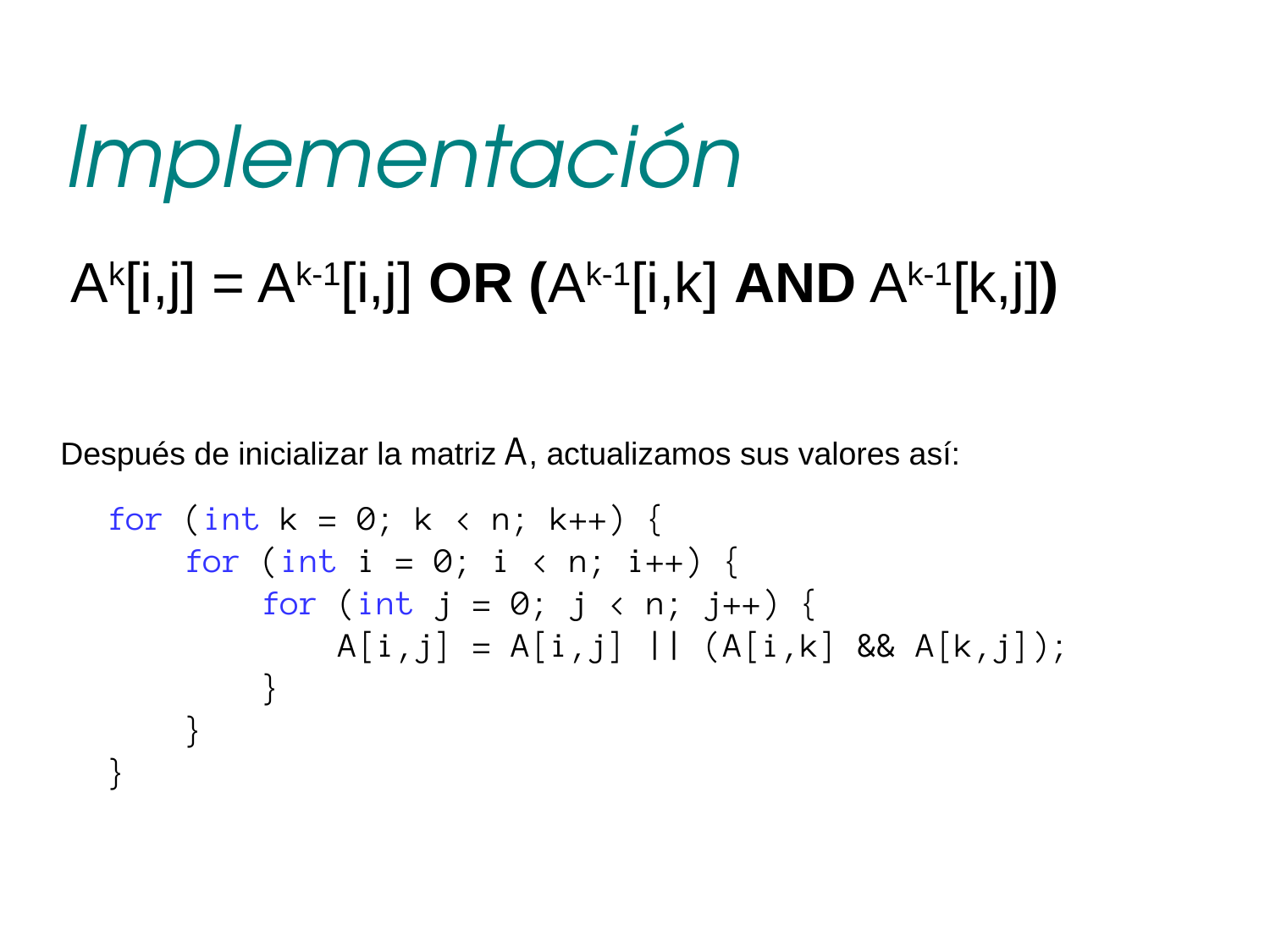

# Implementación
Ak[i,j] = Ak-1[i,j] OR (Ak-1[i,k] AND Ak-1[k,j])
Después de inicializar la matriz A, actualizamos sus valores así:
for (int k = 0; k < n; k++) {
    for (int i = 0; i < n; i++) {
        for (int j = 0; j < n; j++) {
            A[i,j] = A[i,j] || (A[i,k] && A[k,j]);
        }
    }
}